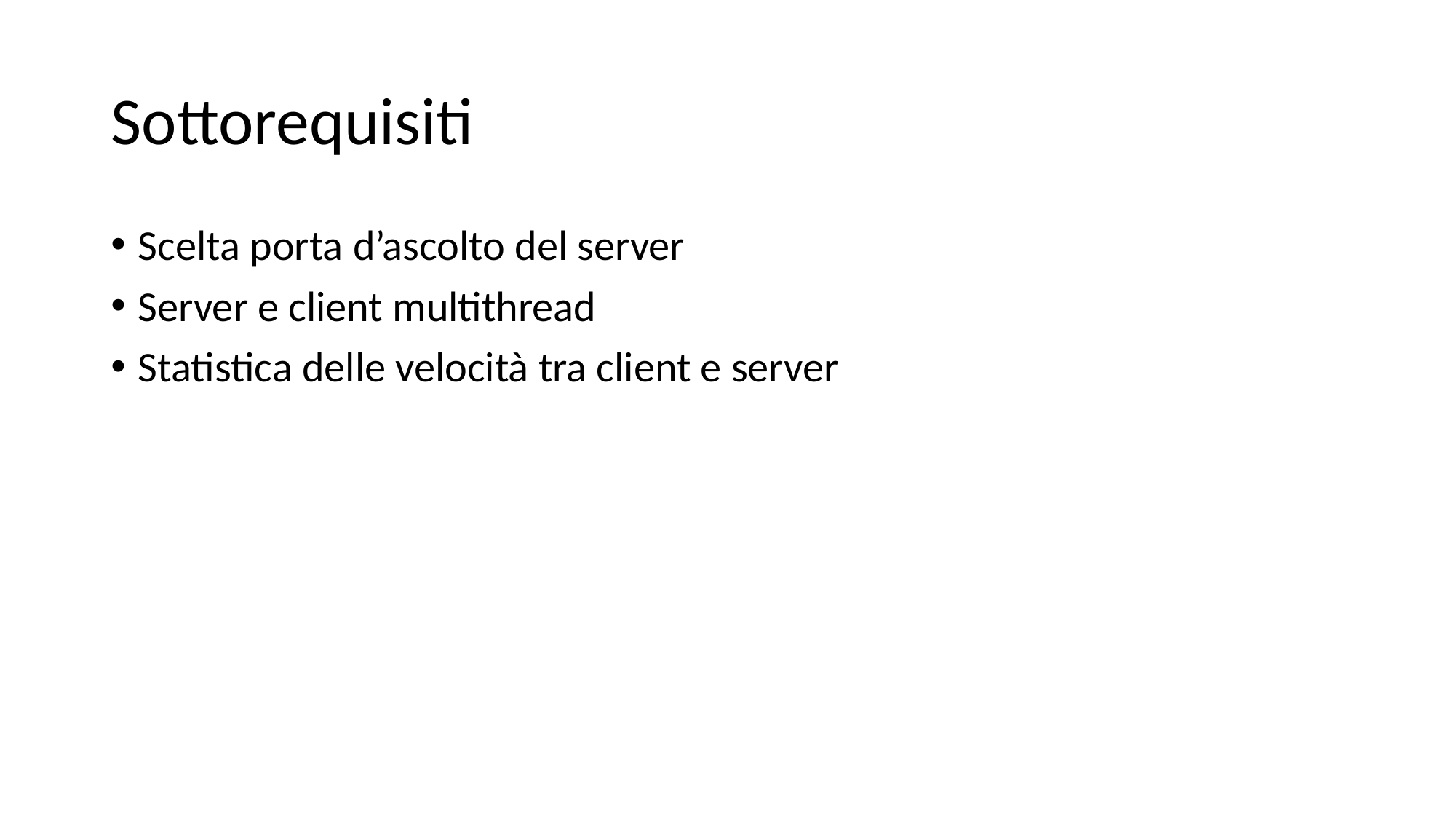

# Sottorequisiti
Scelta porta d’ascolto del server
Server e client multithread
Statistica delle velocità tra client e server